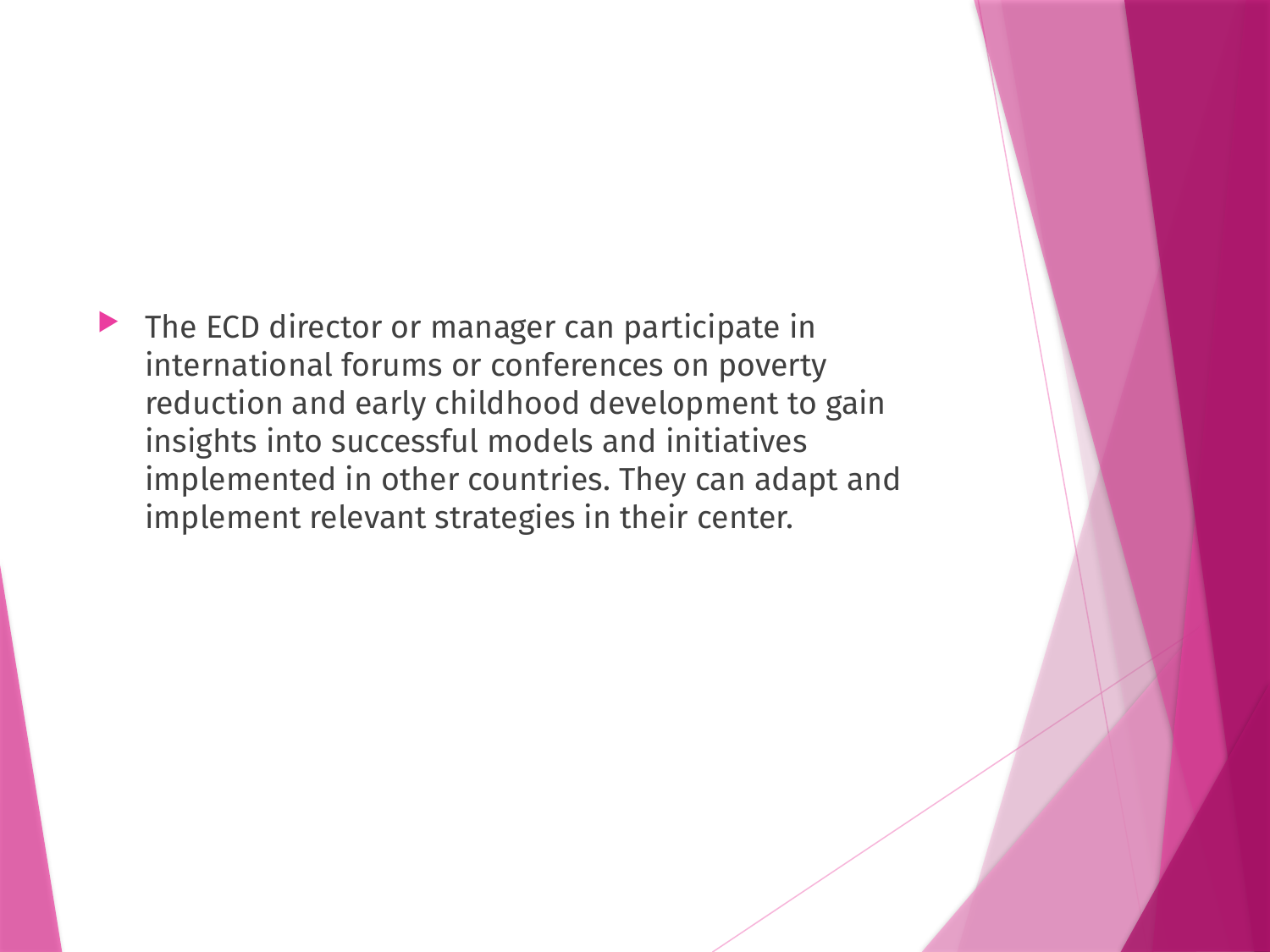

The ECD director or manager can participate in international forums or conferences on poverty reduction and early childhood development to gain insights into successful models and initiatives implemented in other countries. They can adapt and implement relevant strategies in their center.